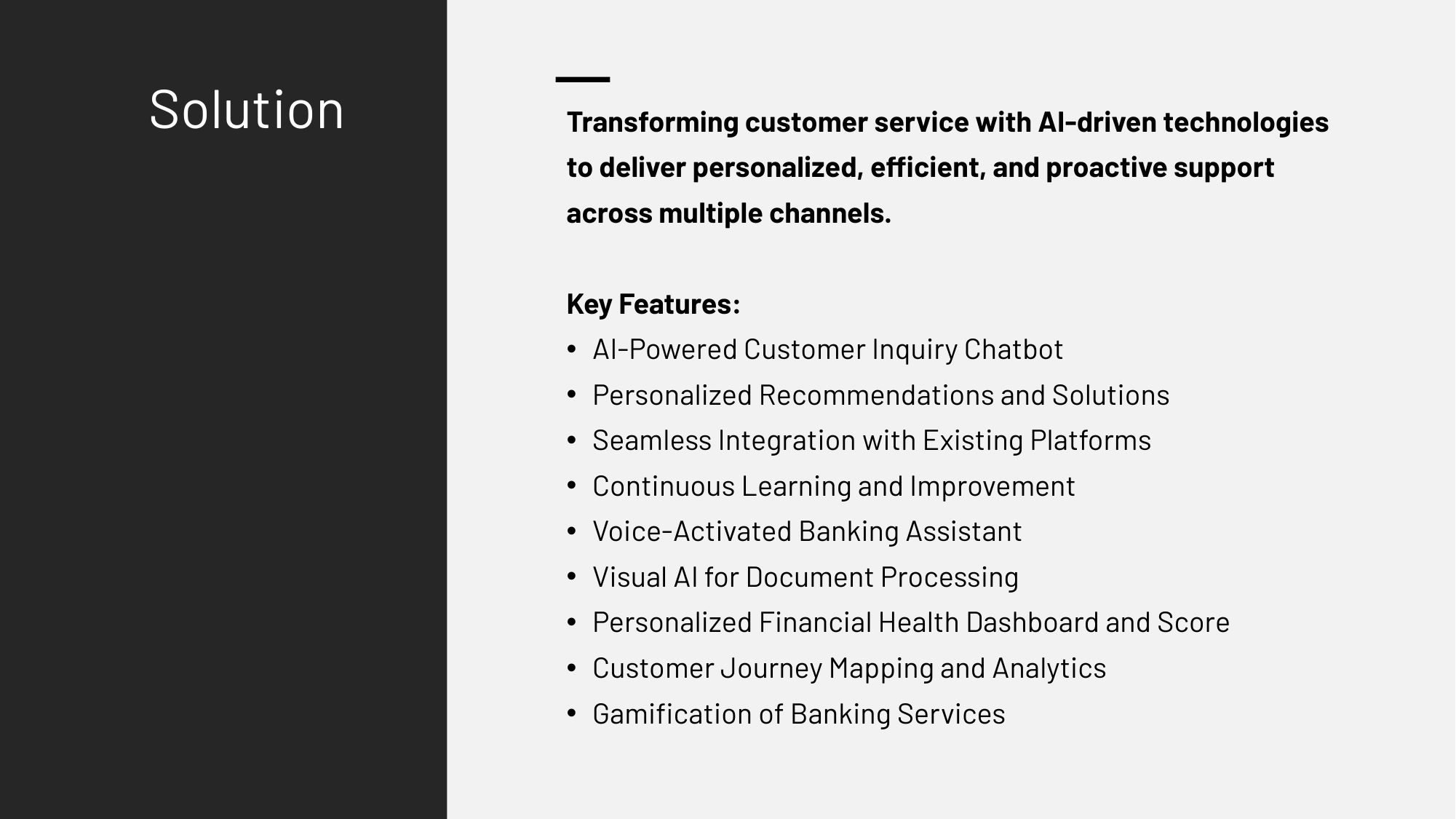

# Solution

Transforming customer service with AI-driven technologies
to deliver personalized, efficient, and proactive support
across multiple channels.

Key Features:
AI-Powered Customer Inquiry Chatbot
Personalized Recommendations and Solutions
Seamless Integration with Existing Platforms
Continuous Learning and Improvement
Voice-Activated Banking Assistant
Visual AI for Document Processing
Personalized Financial Health Dashboard and Score
Customer Journey Mapping and Analytics
Gamification of Banking Services